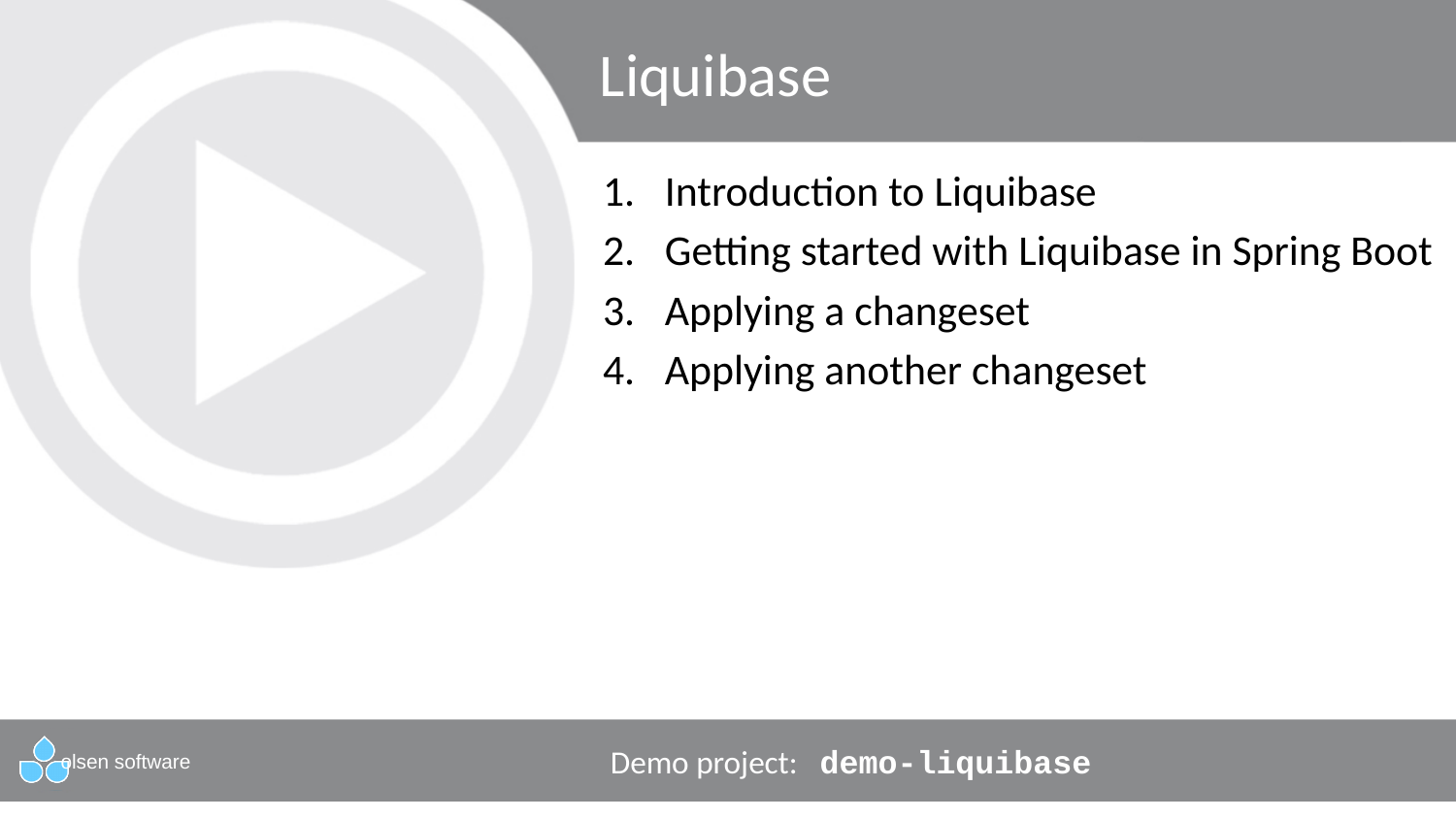

# Liquibase
Introduction to Liquibase
Getting started with Liquibase in Spring Boot
Applying a changeset
Applying another changeset
Demo project:   demo-liquibase